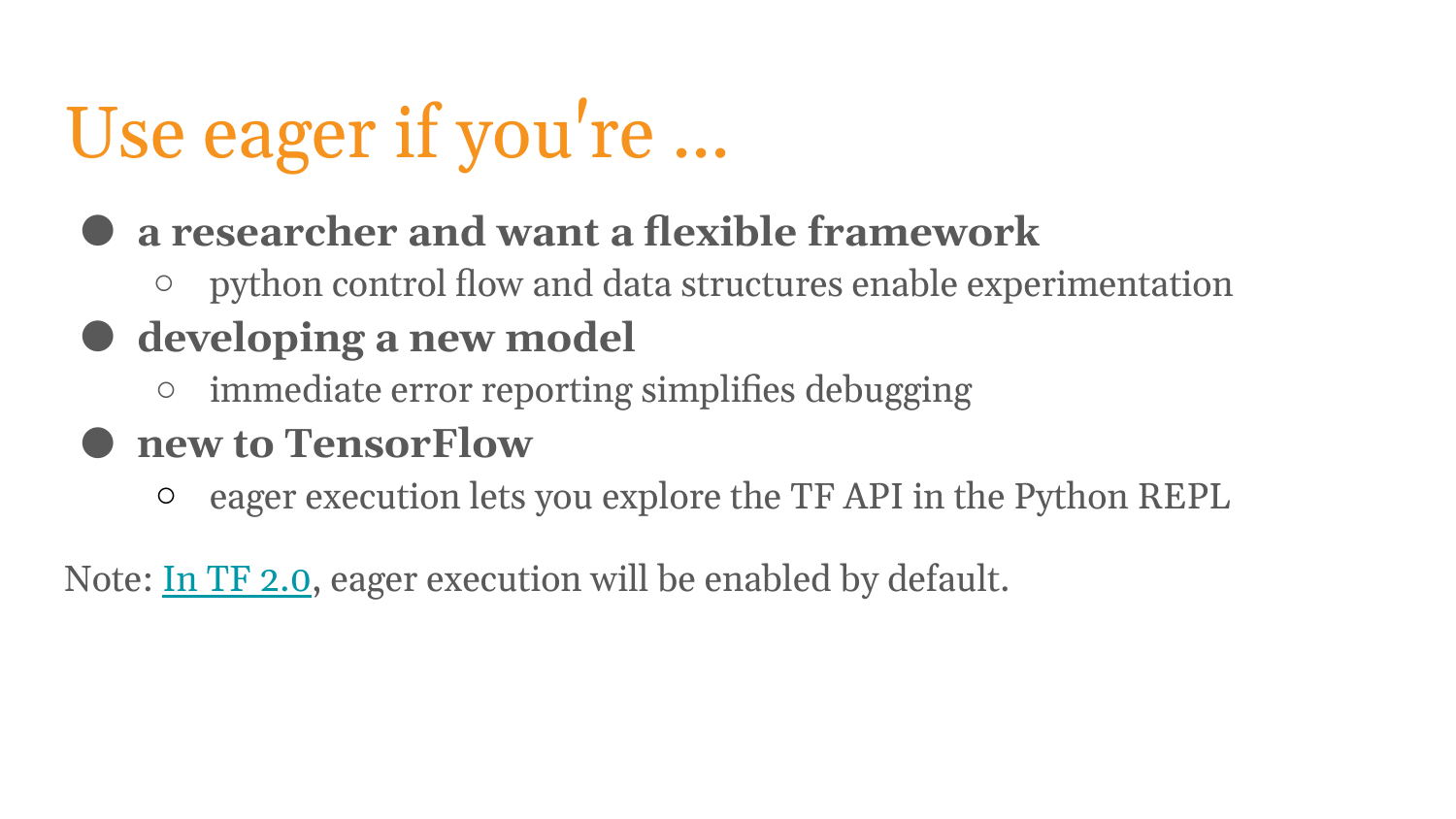

# Use eager if you're ...

a researcher and want a flexible framework
python control flow and data structures enable experimentation
developing a new model
immediate error reporting simplifies debugging
new to TensorFlow
eager execution lets you explore the TF API in the Python REPL
Note: In TF 2.0, eager execution will be enabled by default.